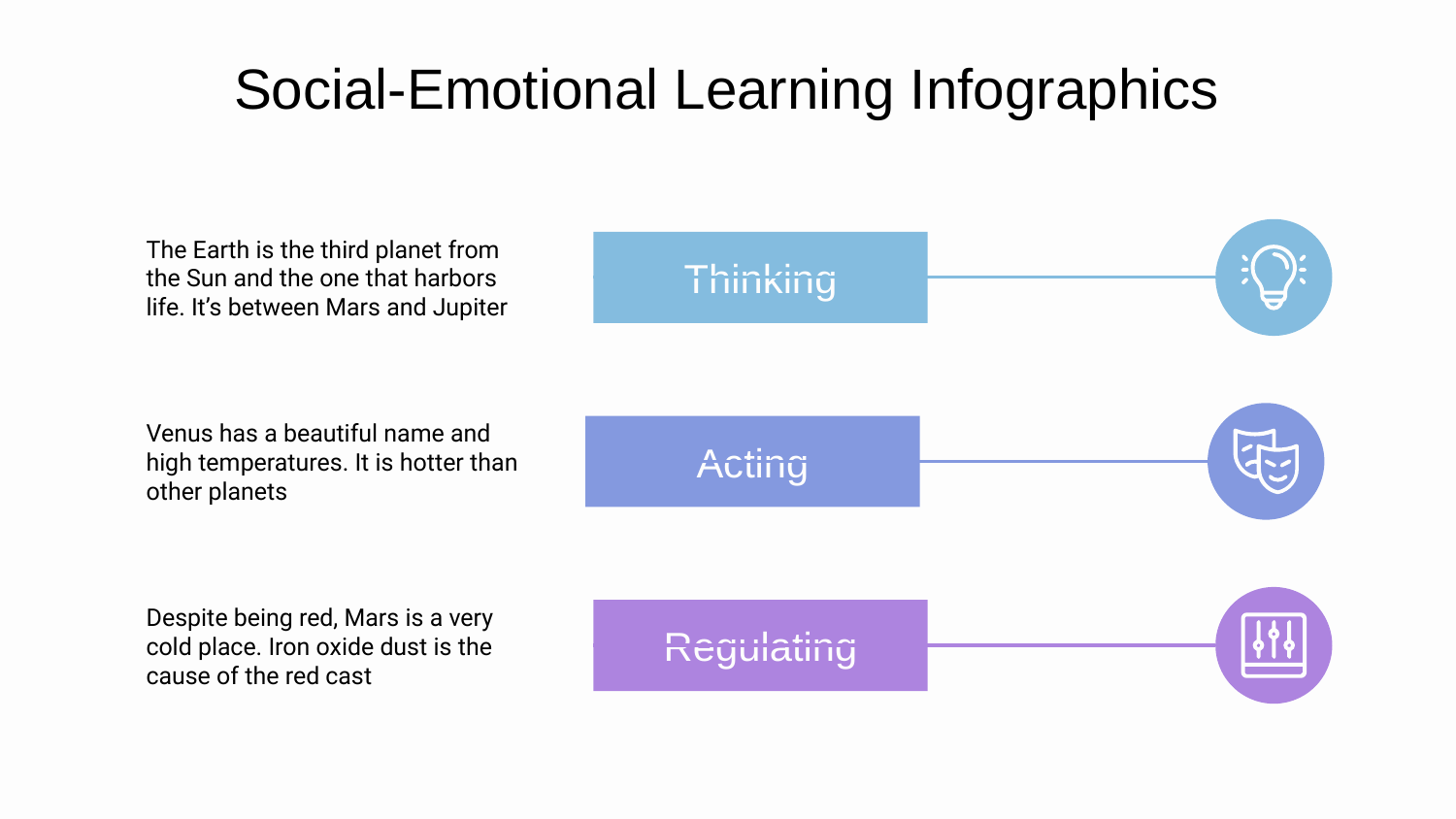

# Social-Emotional Learning Infographics

The Earth is the third planet from the Sun and the one that harbors life. It’s between Mars and Jupiter
Thinking

Venus has a beautiful name and high temperatures. It is hotter than other planets
Acting

Despite being red, Mars is a very cold place. Iron oxide dust is the cause of the red cast
Regulating